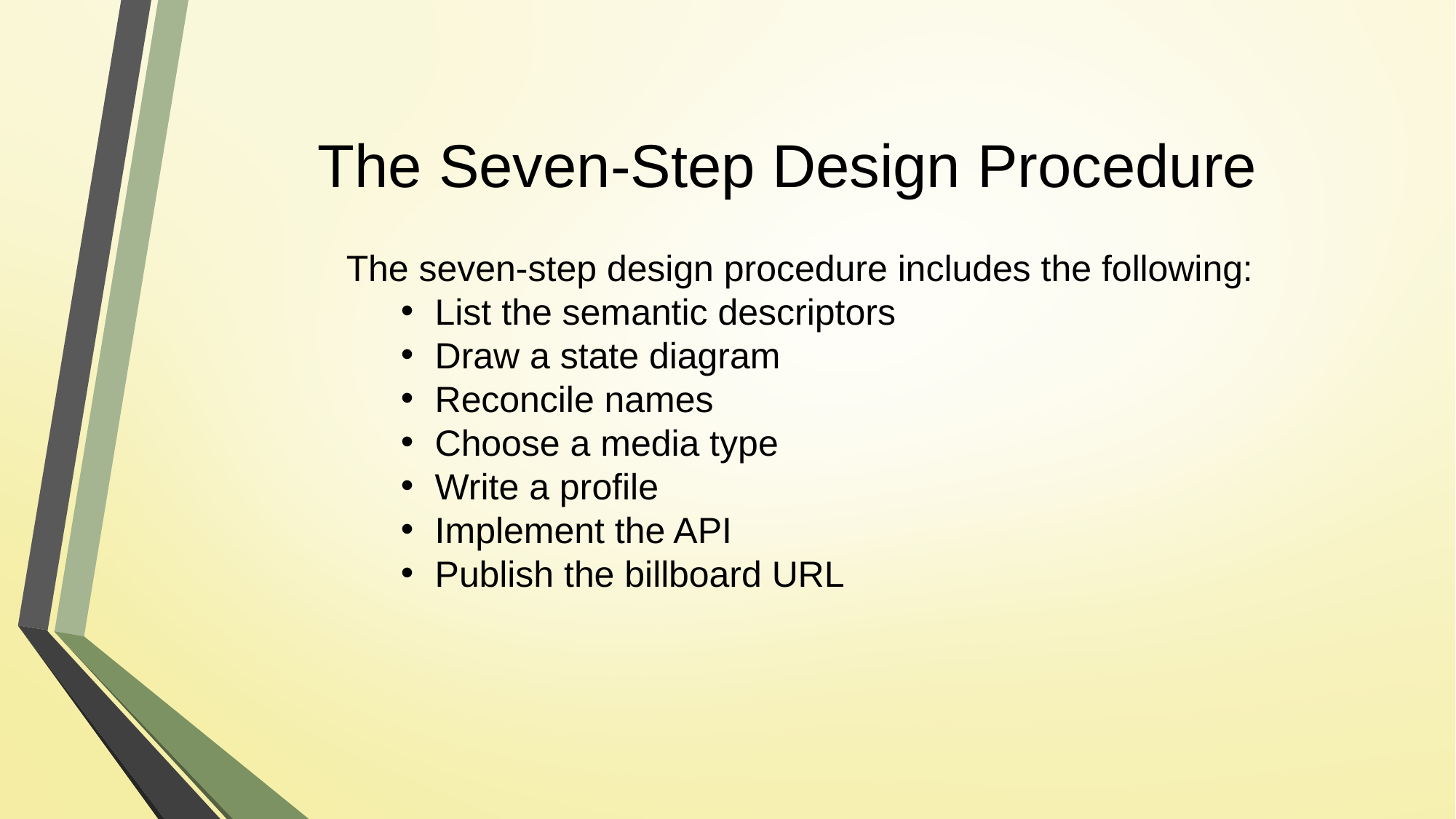

# The Seven-Step Design Procedure
The seven-step design procedure includes the following:
List the semantic descriptors
Draw a state diagram
Reconcile names
Choose a media type
Write a profile
Implement the API
Publish the billboard URL